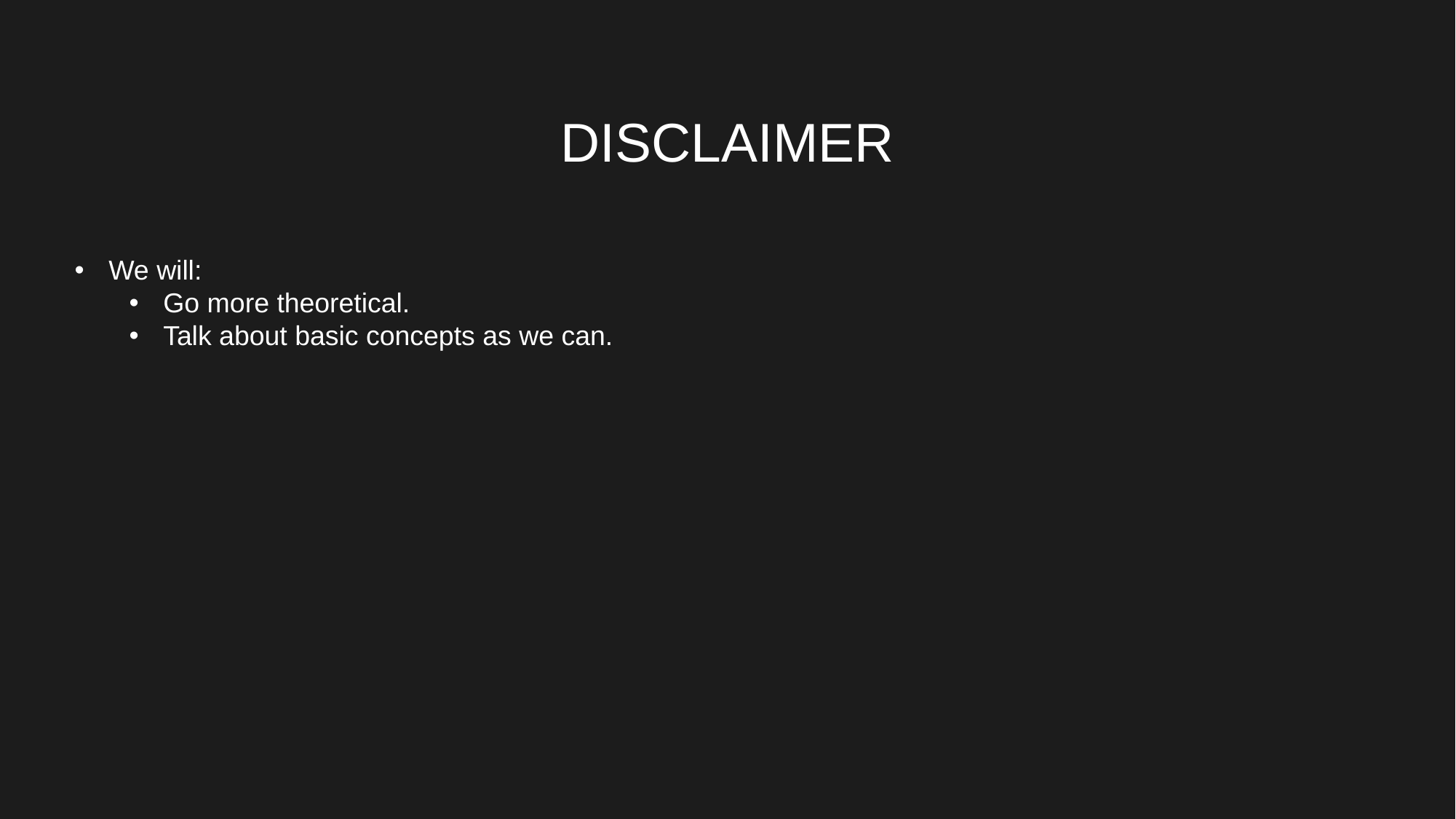

# DISCLAIMER
We will:
Go more theoretical.
Talk about basic concepts as we can.